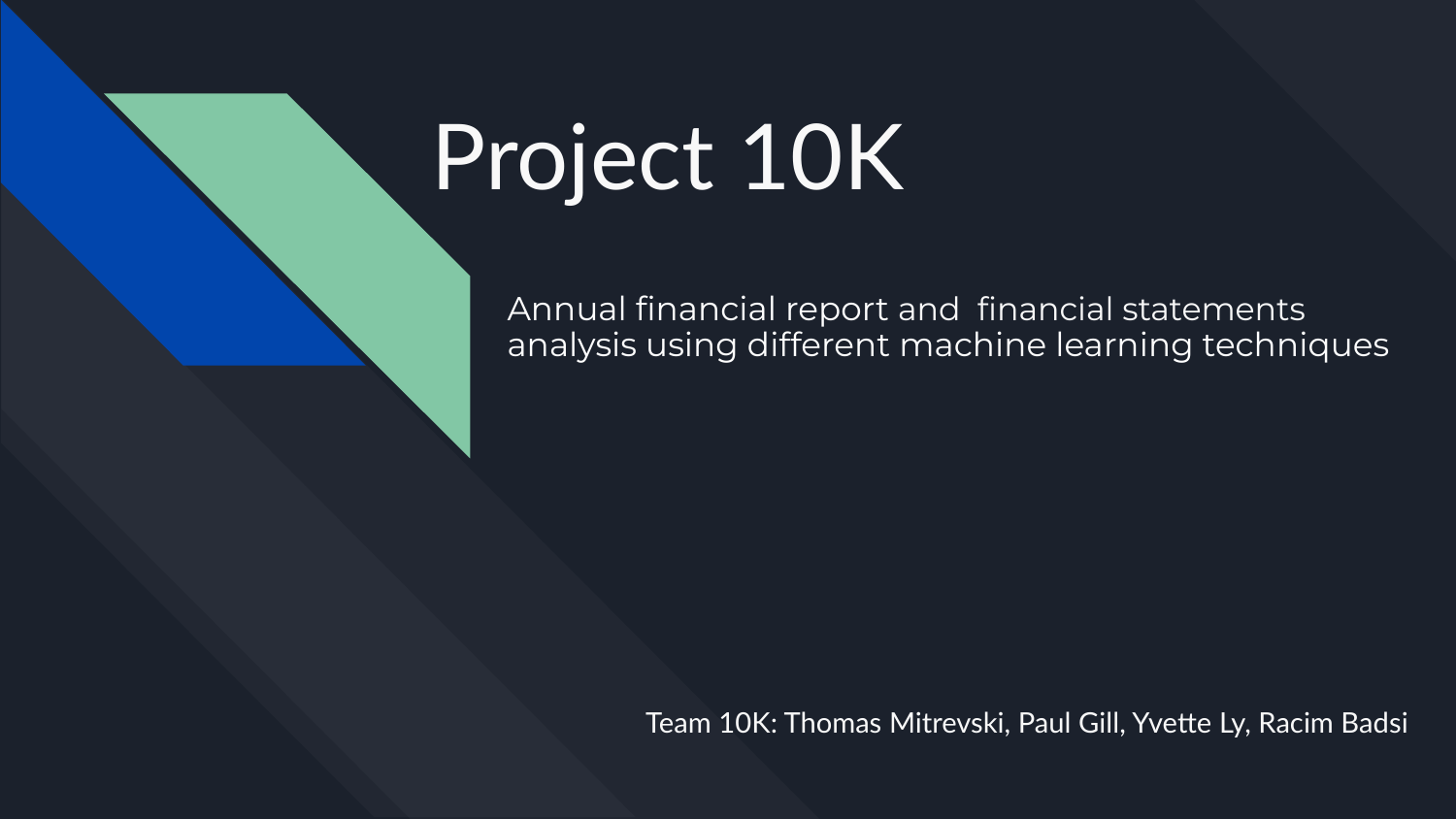

Project 10K
Annual financial report and  financial statements analysis using different machine learning techniques
Team 10K: Thomas Mitrevski, Paul Gill, Yvette Ly, Racim Badsi